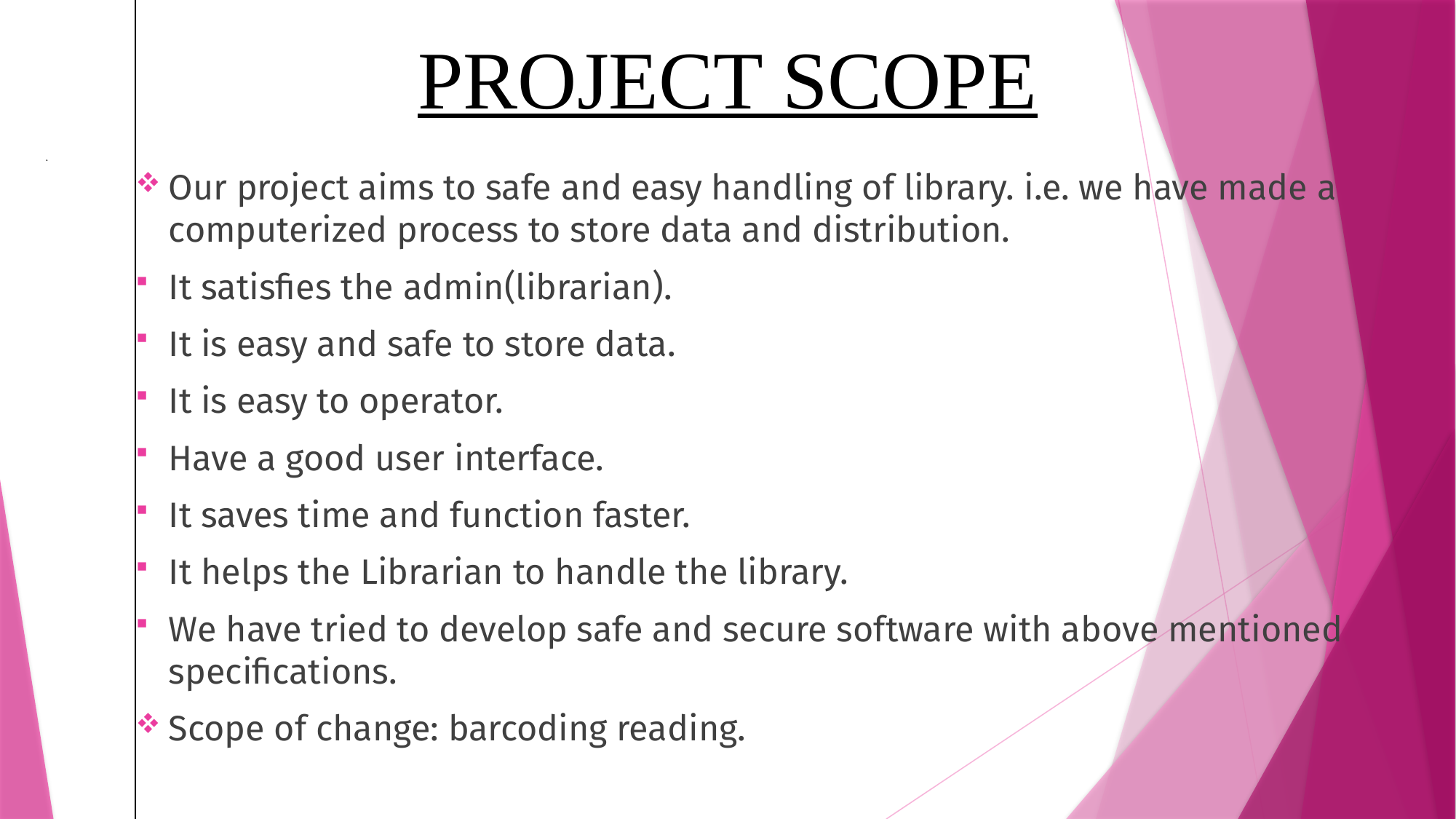

PROJECT SCOPE
Our project aims to safe and easy handling of library. i.e. we have made a computerized process to store data and distribution.
It satisfies the admin(librarian).
It is easy and safe to store data.
It is easy to operator.
Have a good user interface.
It saves time and function faster.
It helps the Librarian to handle the library.
We have tried to develop safe and secure software with above mentioned specifications.
Scope of change: barcoding reading.